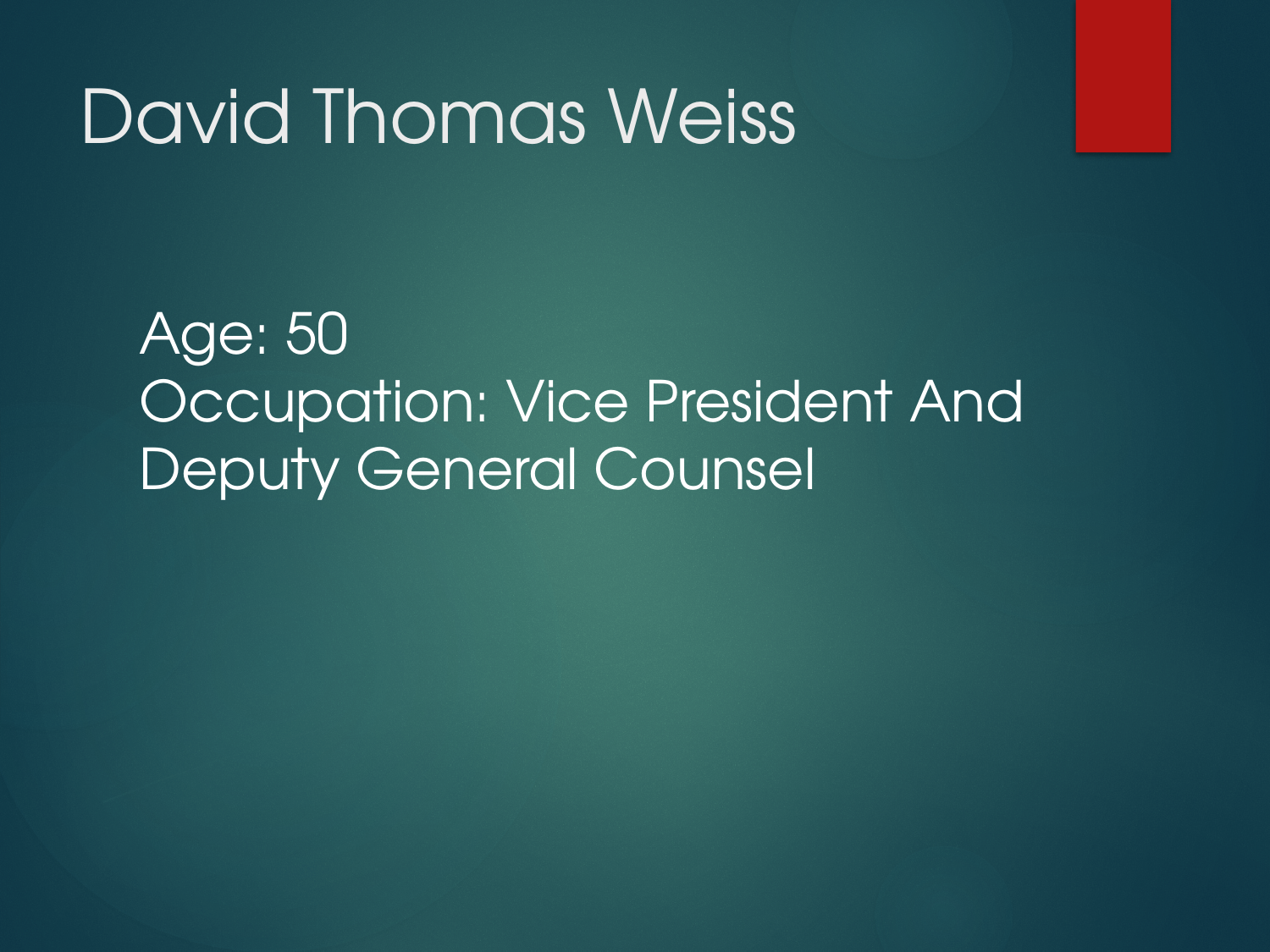

# David Thomas Weiss

Age: 50
Occupation: Vice President And Deputy General Counsel